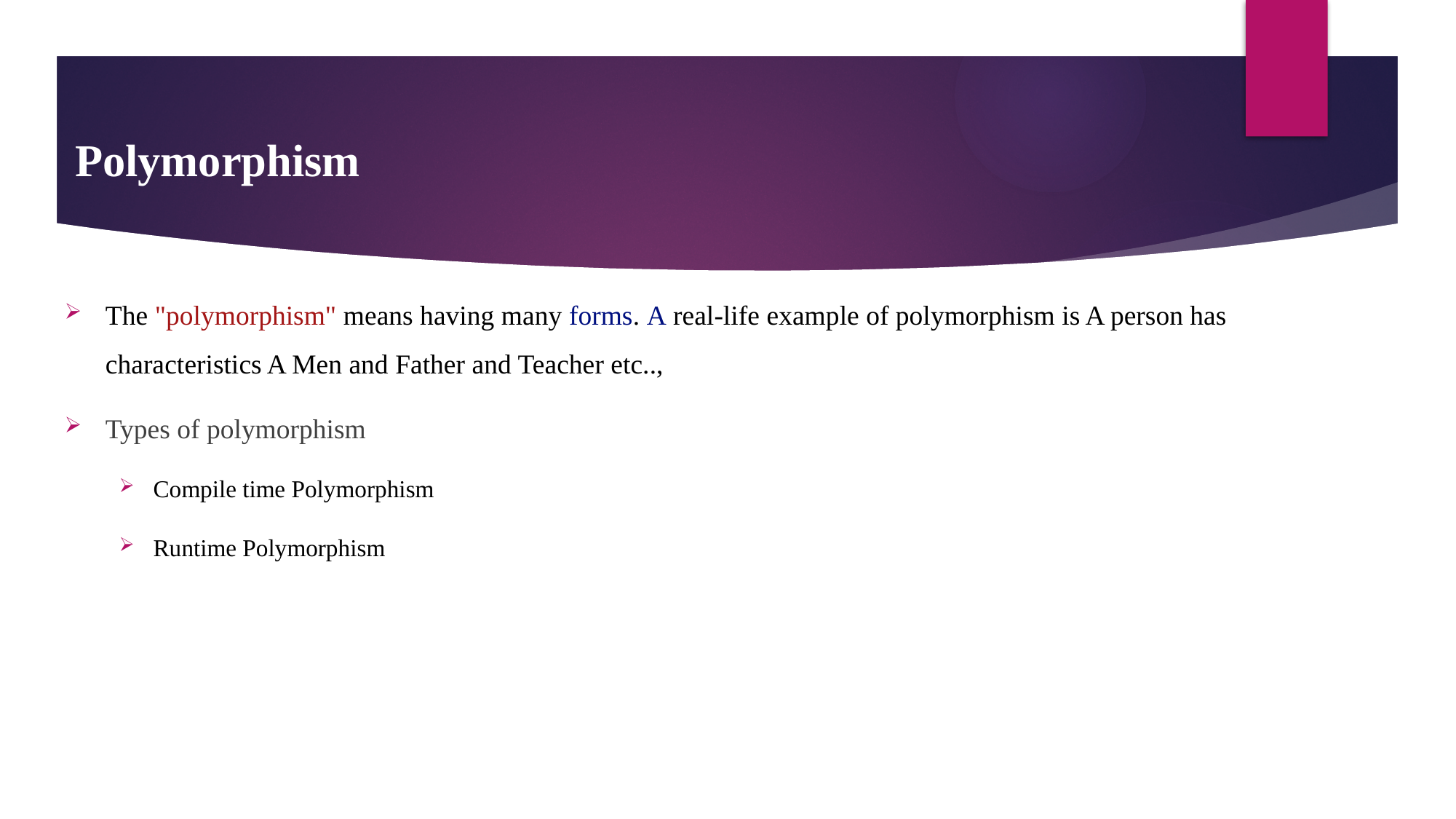

# Polymorphism
The "polymorphism" means having many forms. A real-life example of polymorphism is A person has characteristics A Men and Father and Teacher etc..,
Types of polymorphism
Compile time Polymorphism
Runtime Polymorphism